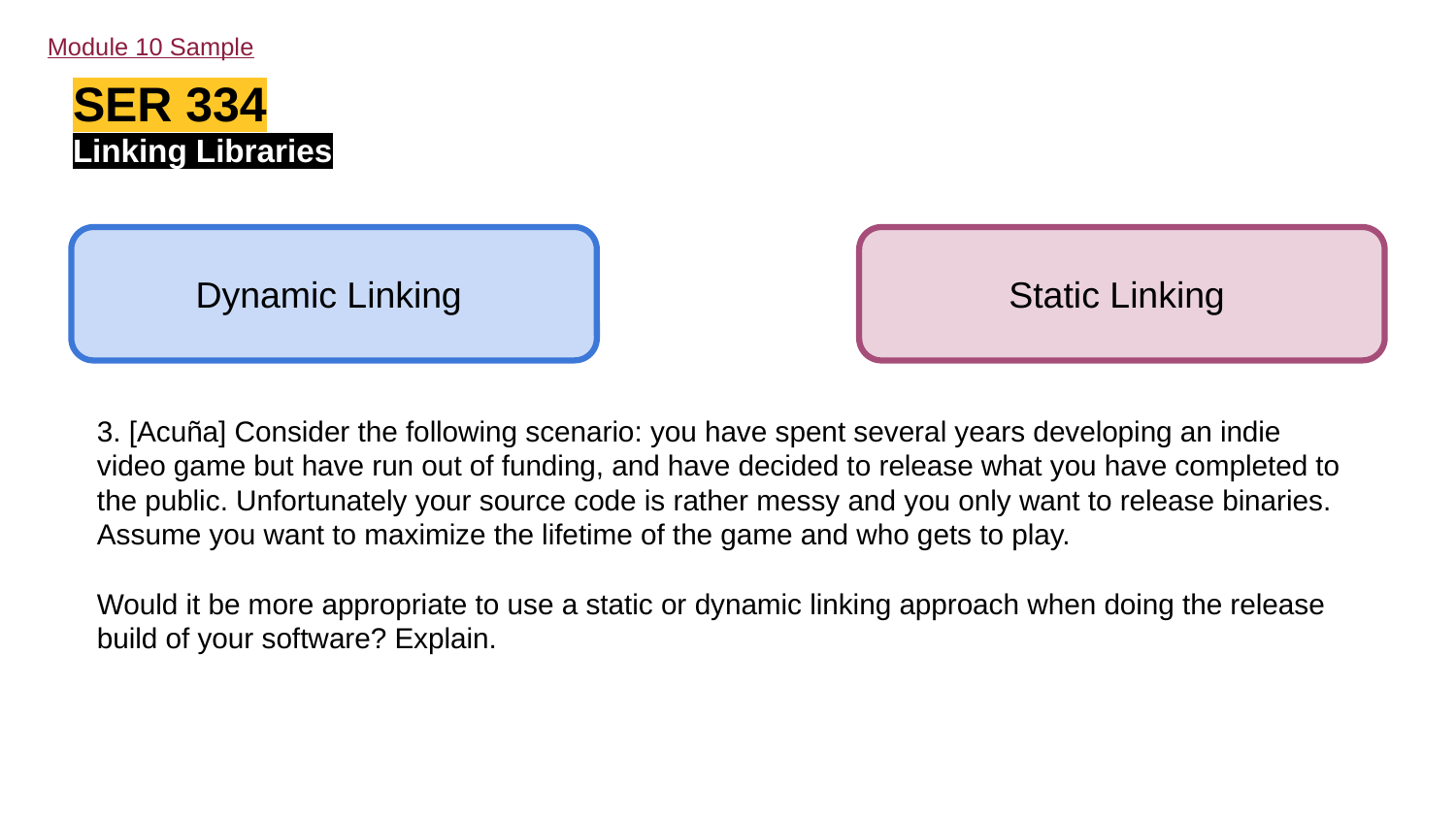

Module 10 Sample
SER 334
Linking Libraries
Dynamic Linking
Static Linking
3. [Acuña] Consider the following scenario: you have spent several years developing an indie video game but have run out of funding, and have decided to release what you have completed to the public. Unfortunately your source code is rather messy and you only want to release binaries. Assume you want to maximize the lifetime of the game and who gets to play.

Would it be more appropriate to use a static or dynamic linking approach when doing the release build of your software? Explain.